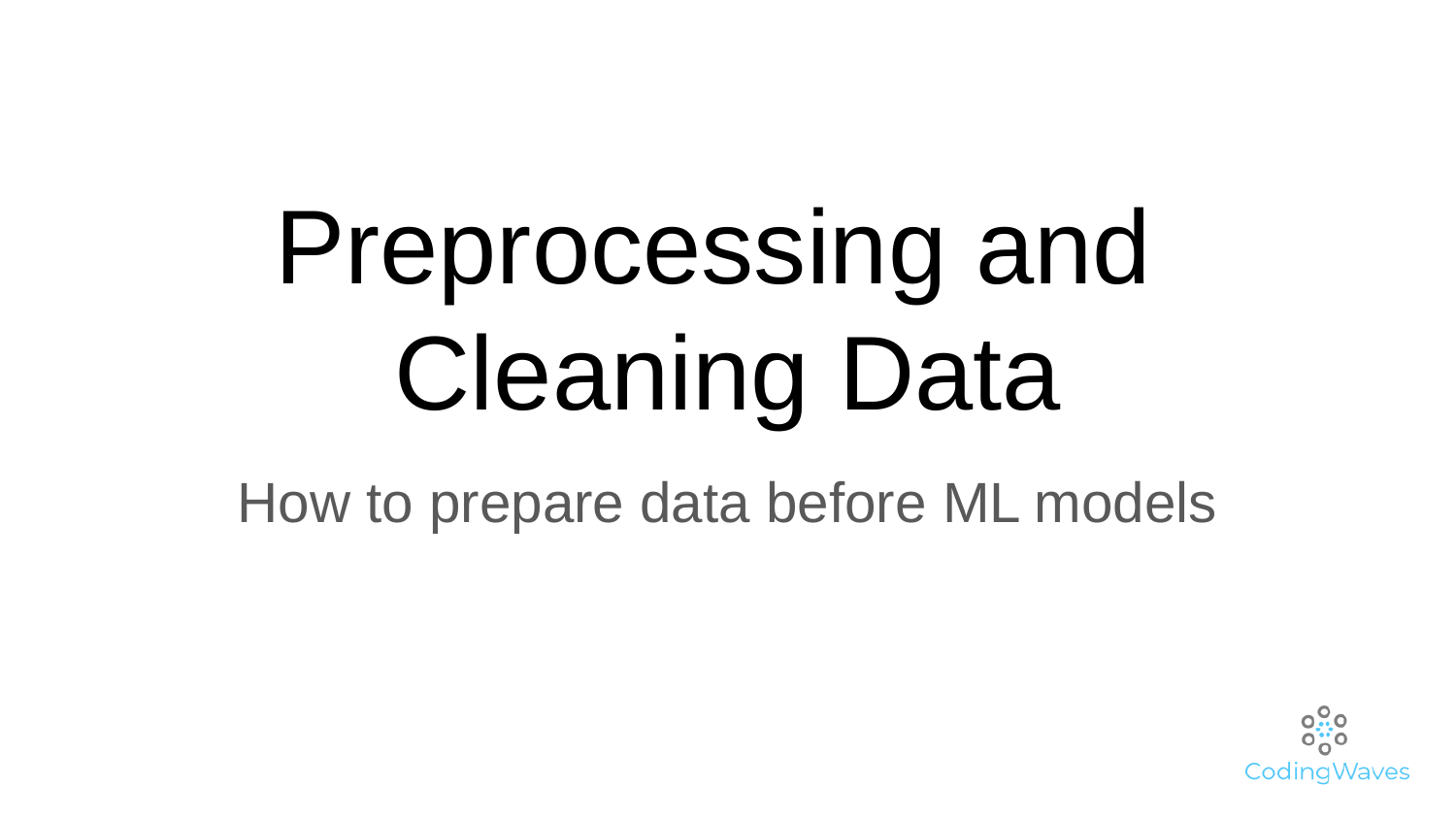

# Preprocessing and
Cleaning Data
How to prepare data before ML models